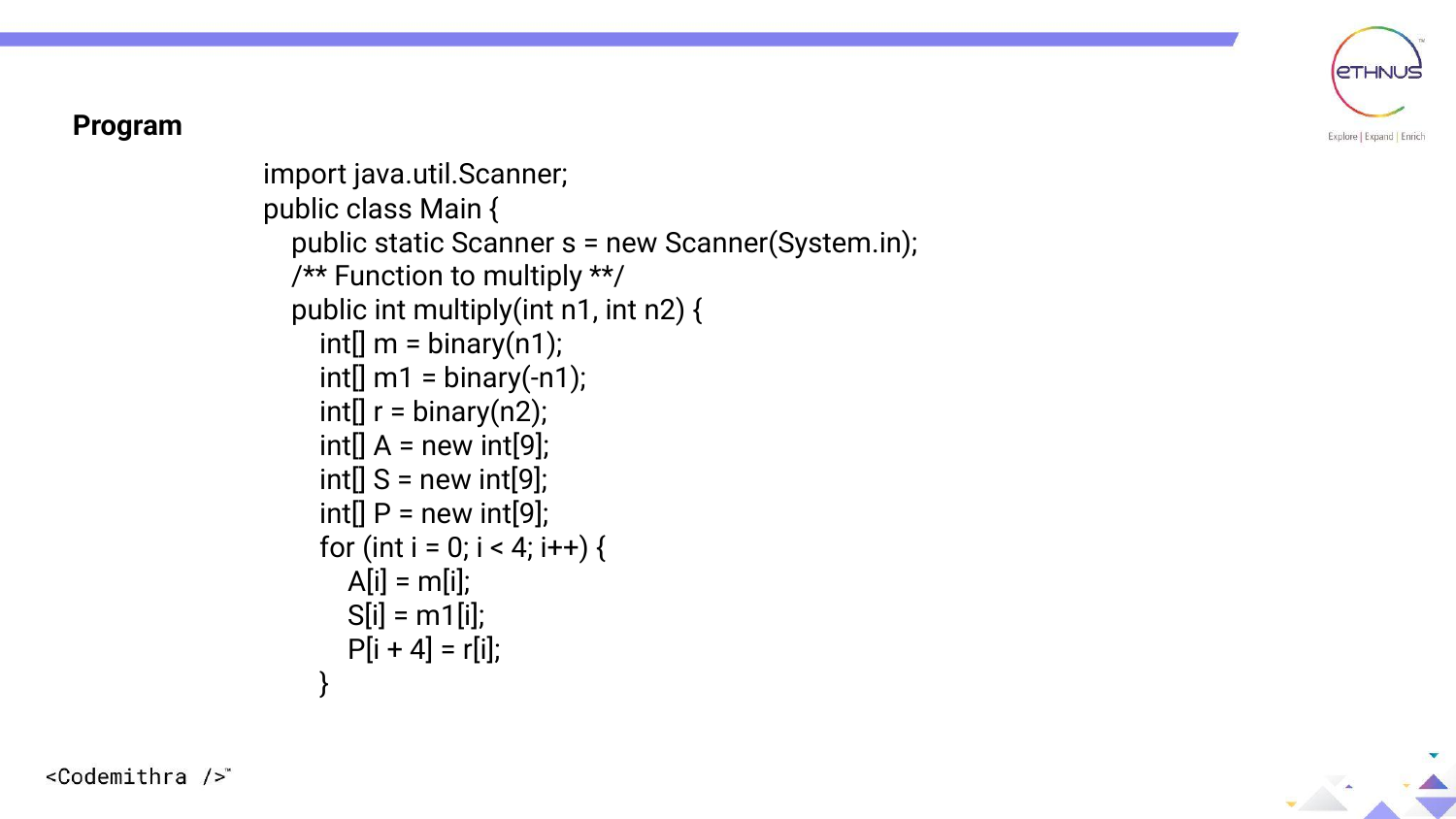

Program

import java.util.Scanner;
public class Main {
    public static Scanner s = new Scanner(System.in);
    /** Function to multiply **/
    public int multiply(int n1, int n2) {
        int[] m = binary(n1);
        int[] m1 = binary(-n1);
        int[] r = binary(n2);
        int[] A = new int[9];
        int[] S = new int[9];
        int[] P = new int[9];
        for (int i = 0; i < 4; i++) {
            A[i] = m[i];
            S[i] = m1[i];
            P[i + 4] = r[i];
        }